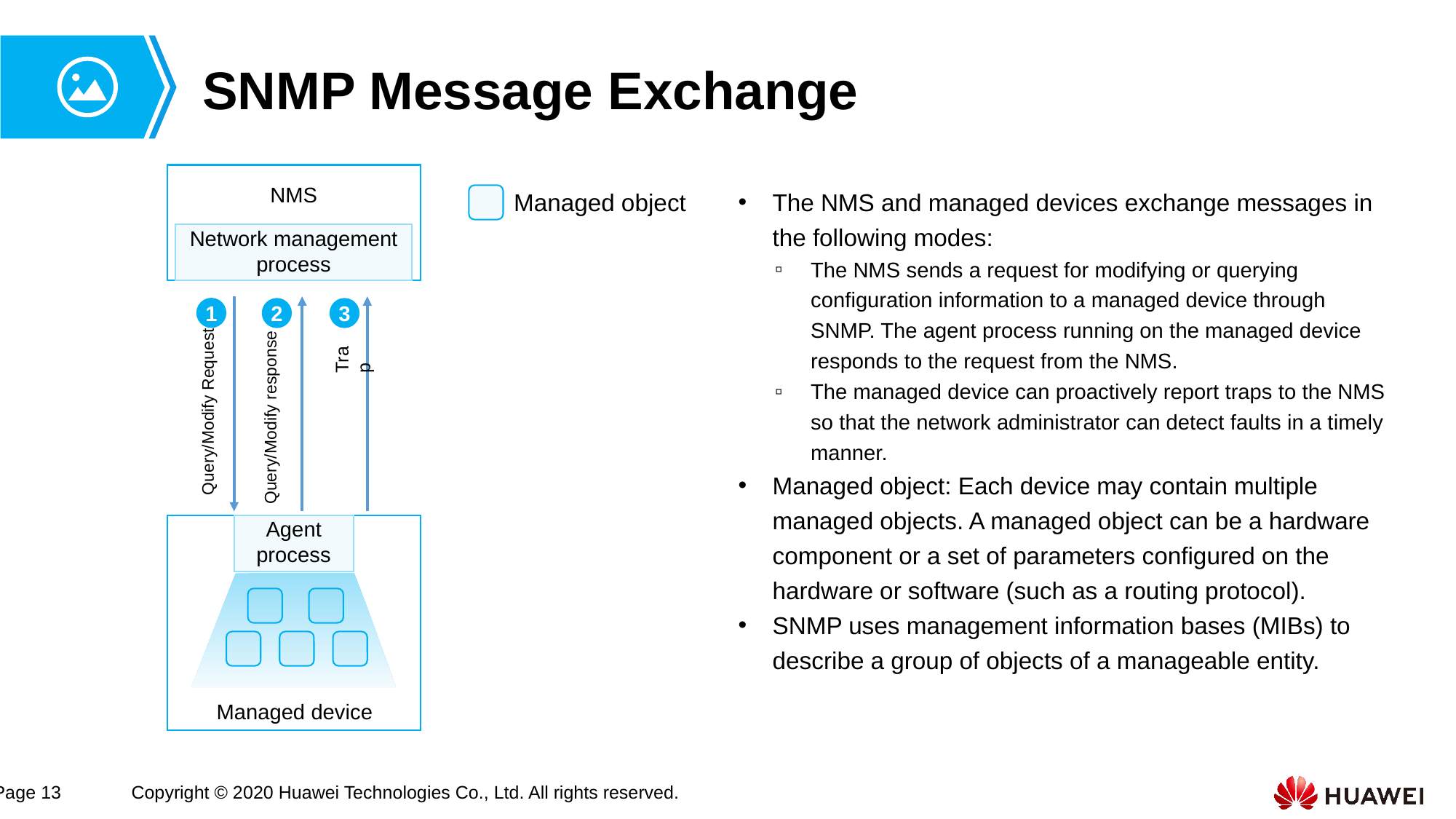

# SNMP Message Exchange

NMS
The NMS and managed devices exchange messages in the following modes:
The NMS sends a request for modifying or querying configuration information to a managed device through SNMP. The agent process running on the managed device responds to the request from the NMS.
The managed device can proactively report traps to the NMS so that the network administrator can detect faults in a timely manner.
Managed object: Each device may contain multiple managed objects. A managed object can be a hardware component or a set of parameters configured on the hardware or software (such as a routing protocol).
SNMP uses management information bases (MIBs) to describe a group of objects of a manageable entity.
Managed object

Network management process

1
2
3
Query/Modify Request
Query/Modify response
Trap
Agent process

Managed device